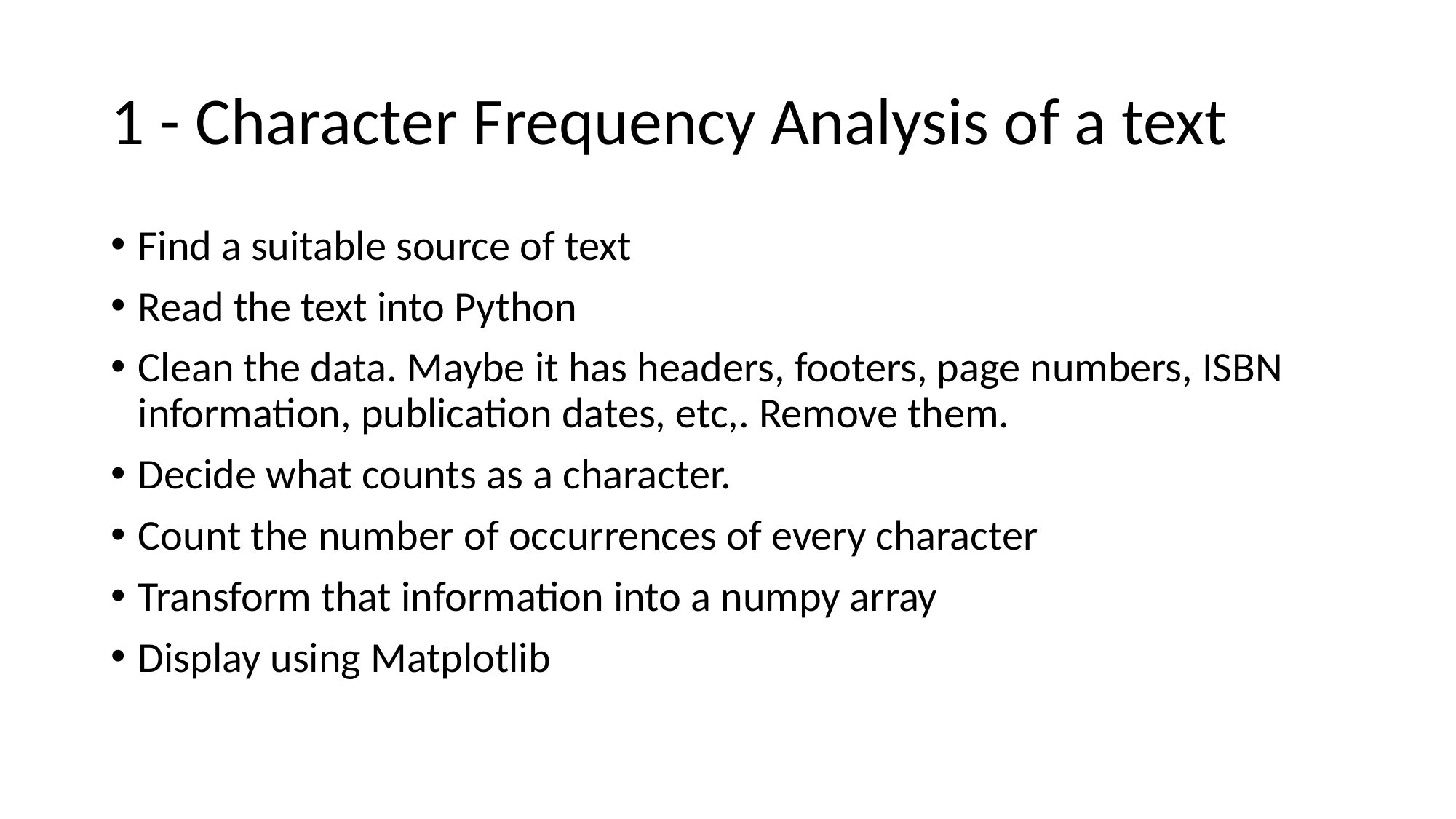

# 1 - Character Frequency Analysis of a text
Find a suitable source of text
Read the text into Python
Clean the data. Maybe it has headers, footers, page numbers, ISBN information, publication dates, etc,. Remove them.
Decide what counts as a character.
Count the number of occurrences of every character
Transform that information into a numpy array
Display using Matplotlib